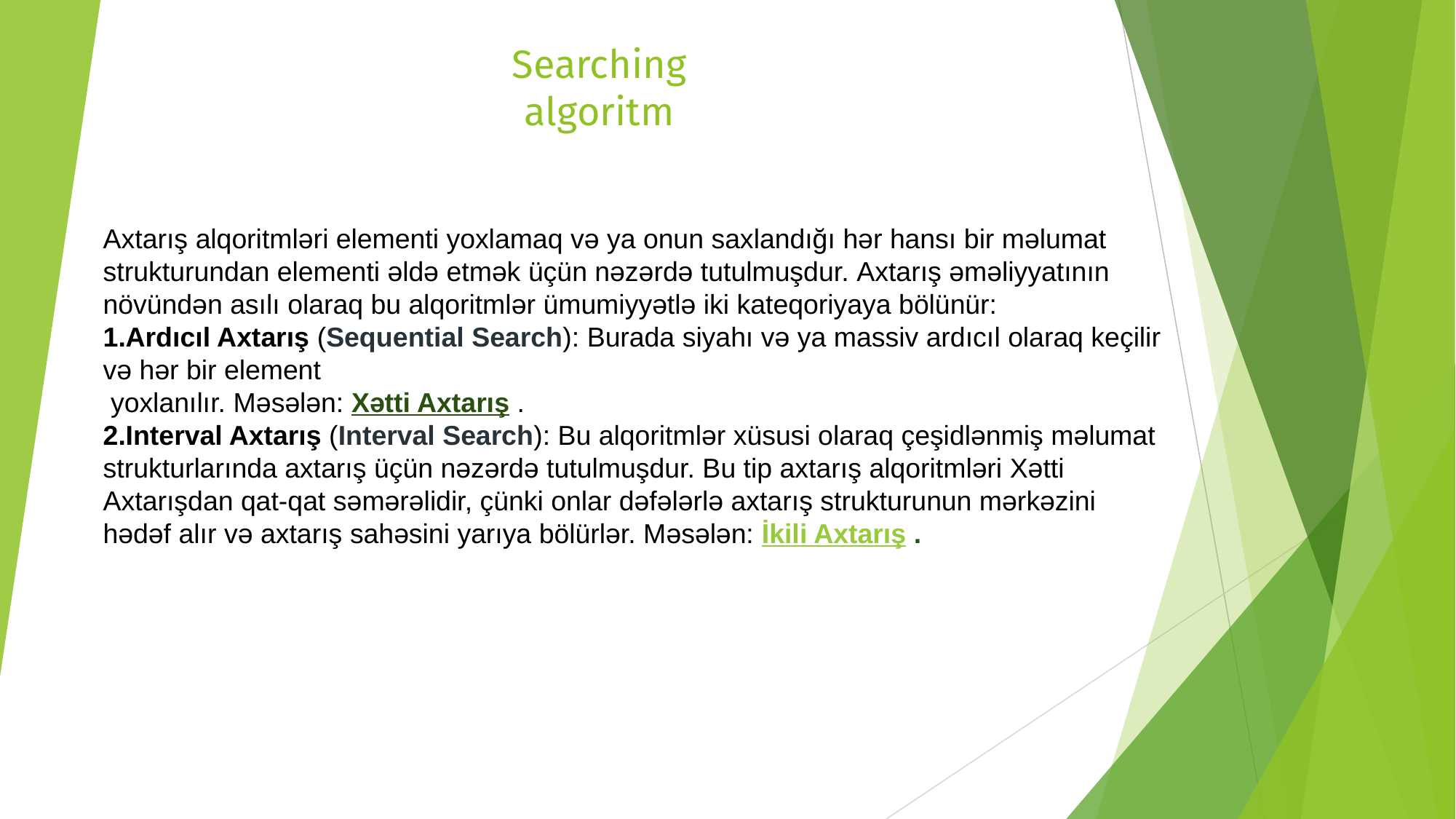

Searching algoritm
Axtarış alqoritmləri elementi yoxlamaq və ya onun saxlandığı hər hansı bir məlumat strukturundan elementi əldə etmək üçün nəzərdə tutulmuşdur. Axtarış əməliyyatının növündən asılı olaraq bu alqoritmlər ümumiyyətlə iki kateqoriyaya bölünür:
Ardıcıl Axtarış (Sequential Search): Burada siyahı və ya massiv ardıcıl olaraq keçilir və hər bir element
 yoxlanılır. Məsələn: Xətti Axtarış .
Interval Axtarış (Interval Search): Bu alqoritmlər xüsusi olaraq çeşidlənmiş məlumat strukturlarında axtarış üçün nəzərdə tutulmuşdur. Bu tip axtarış alqoritmləri Xətti Axtarışdan qat-qat səmərəlidir, çünki onlar dəfələrlə axtarış strukturunun mərkəzini hədəf alır və axtarış sahəsini yarıya bölürlər. Məsələn: İkili Axtarış .